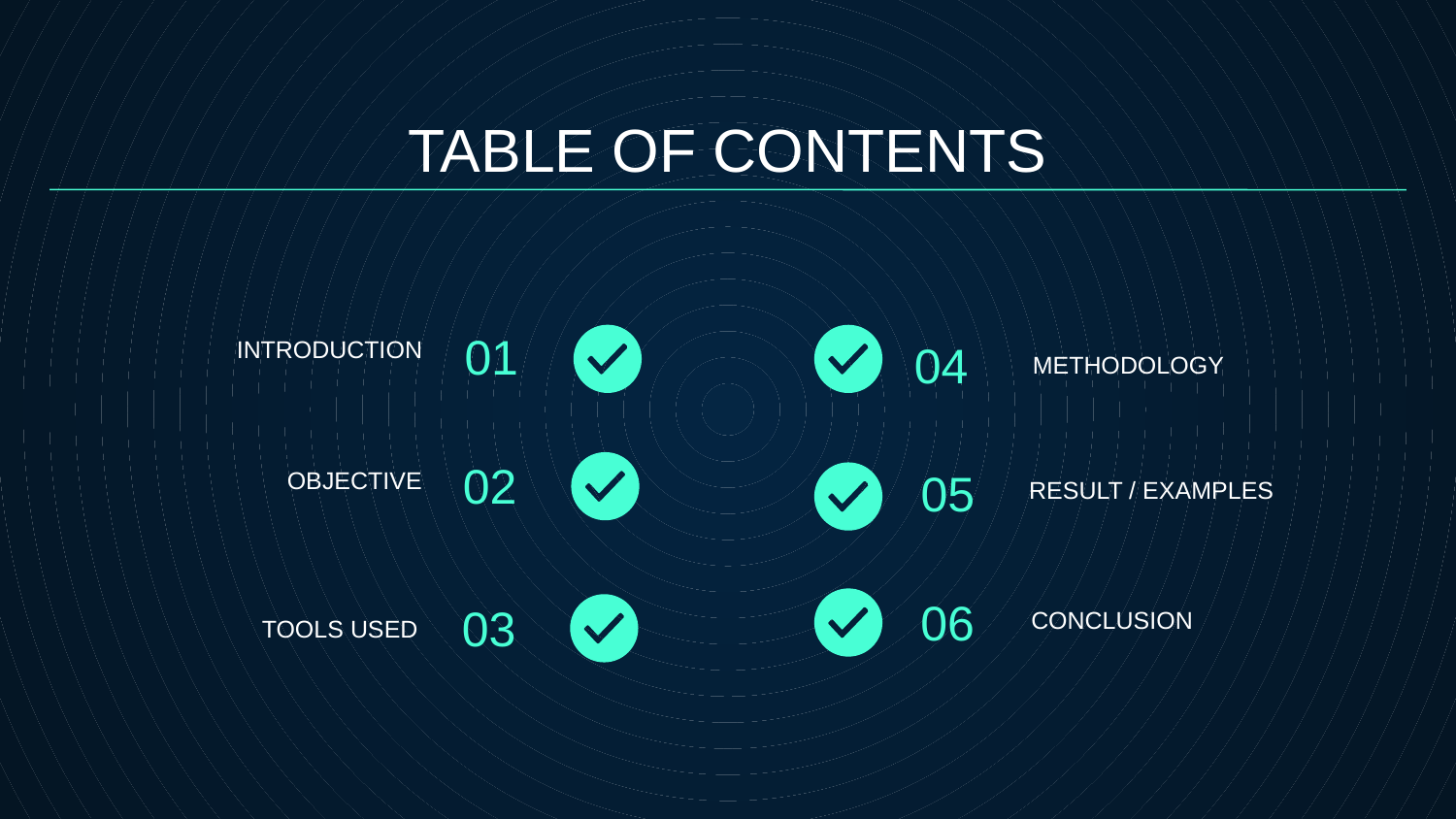

TABLE OF CONTENTS

01
04

INTRODUCTION
METHODOLOGY
02
05

OBJECTIVE
RESULT / EXAMPLES
06
03

CONCLUSION
TOOLS USED